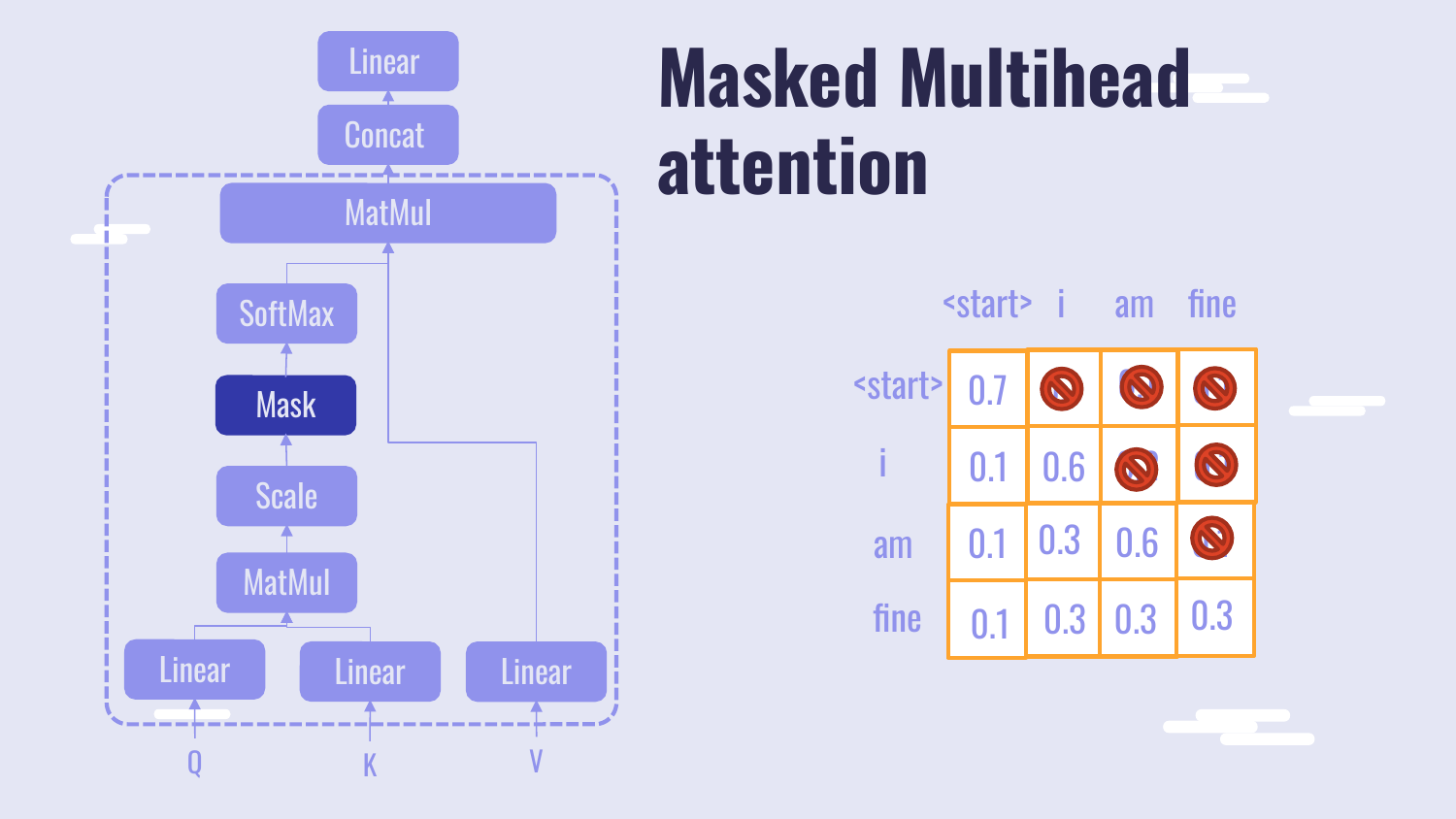

# Masked Multihead attention
Linear
Concat

MatMul
<start>   i      am    fine

<start>
0.1
0.1
0.1
0.7
 i
0.1
0.2
0.6
0.1
0.3
0.1
0.6
0.1
am
0.3
0.3
0.3
0.1
fine
SoftMax

Mask

Scale

MatMul
Linear
Linear
Linear
V
Q
K